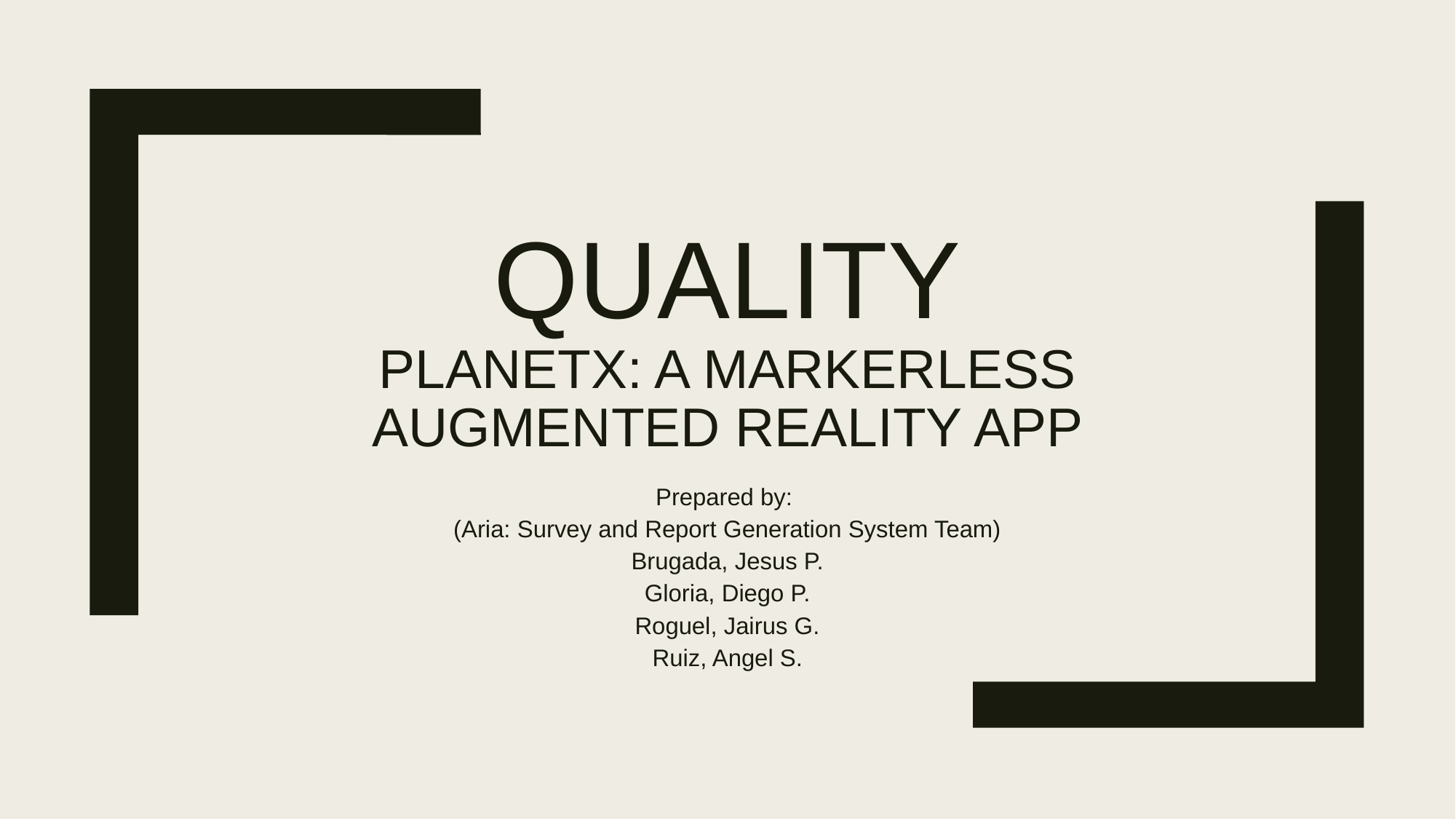

# Quality planetX: a markerless augmented reality app
Prepared by:
(Aria: Survey and Report Generation System Team)
Brugada, Jesus P.
Gloria, Diego P.
Roguel, Jairus G.
Ruiz, Angel S.